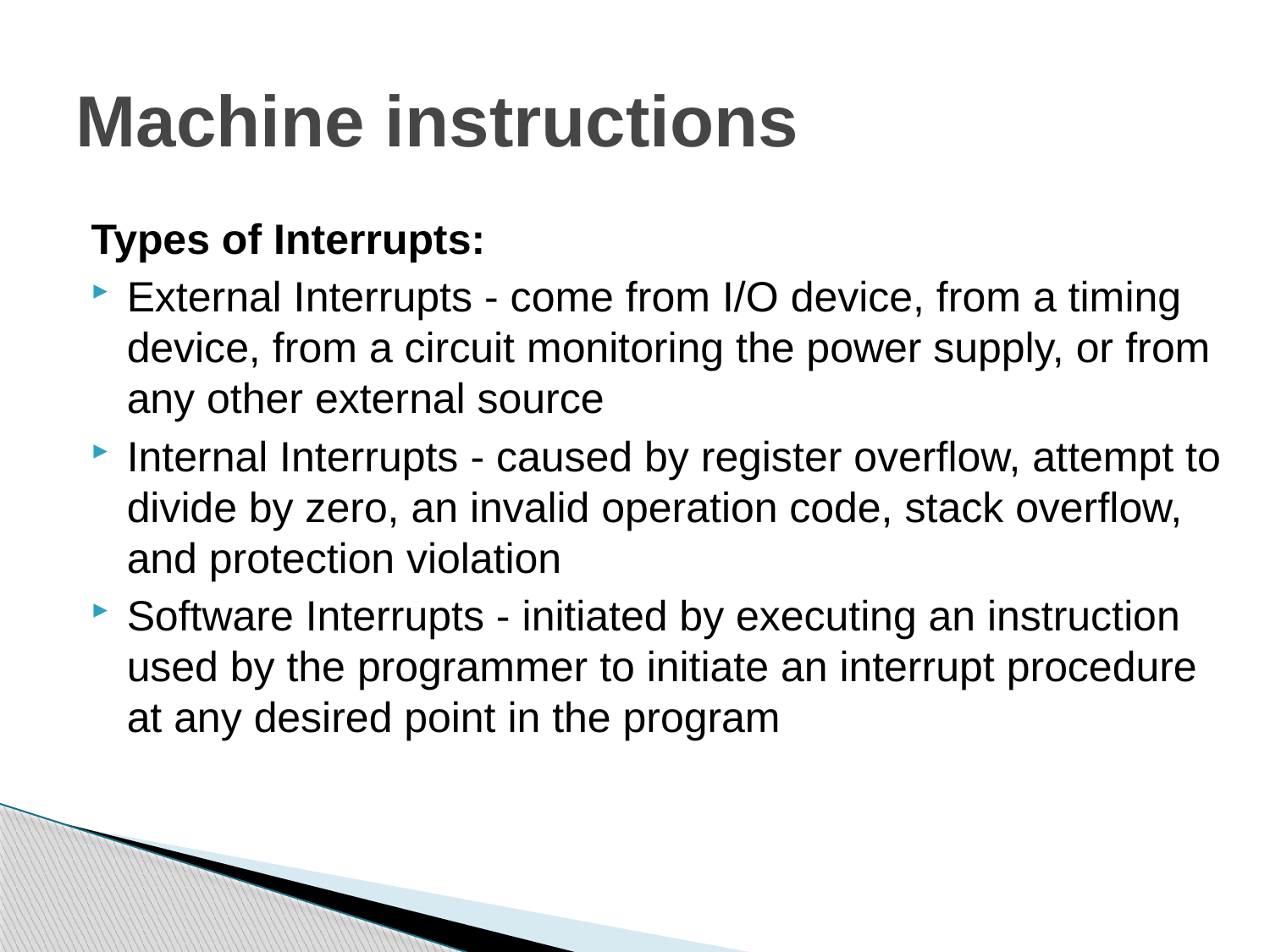

# Machine instructions
Types of Interrupts:
External Interrupts - come from I/O device, from a timing device, from a circuit monitoring the power supply, or from any other external source
Internal Interrupts - caused by register overflow, attempt to divide by zero, an invalid operation code, stack overflow, and protection violation
Software Interrupts - initiated by executing an instruction used by the programmer to initiate an interrupt procedure at any desired point in the program